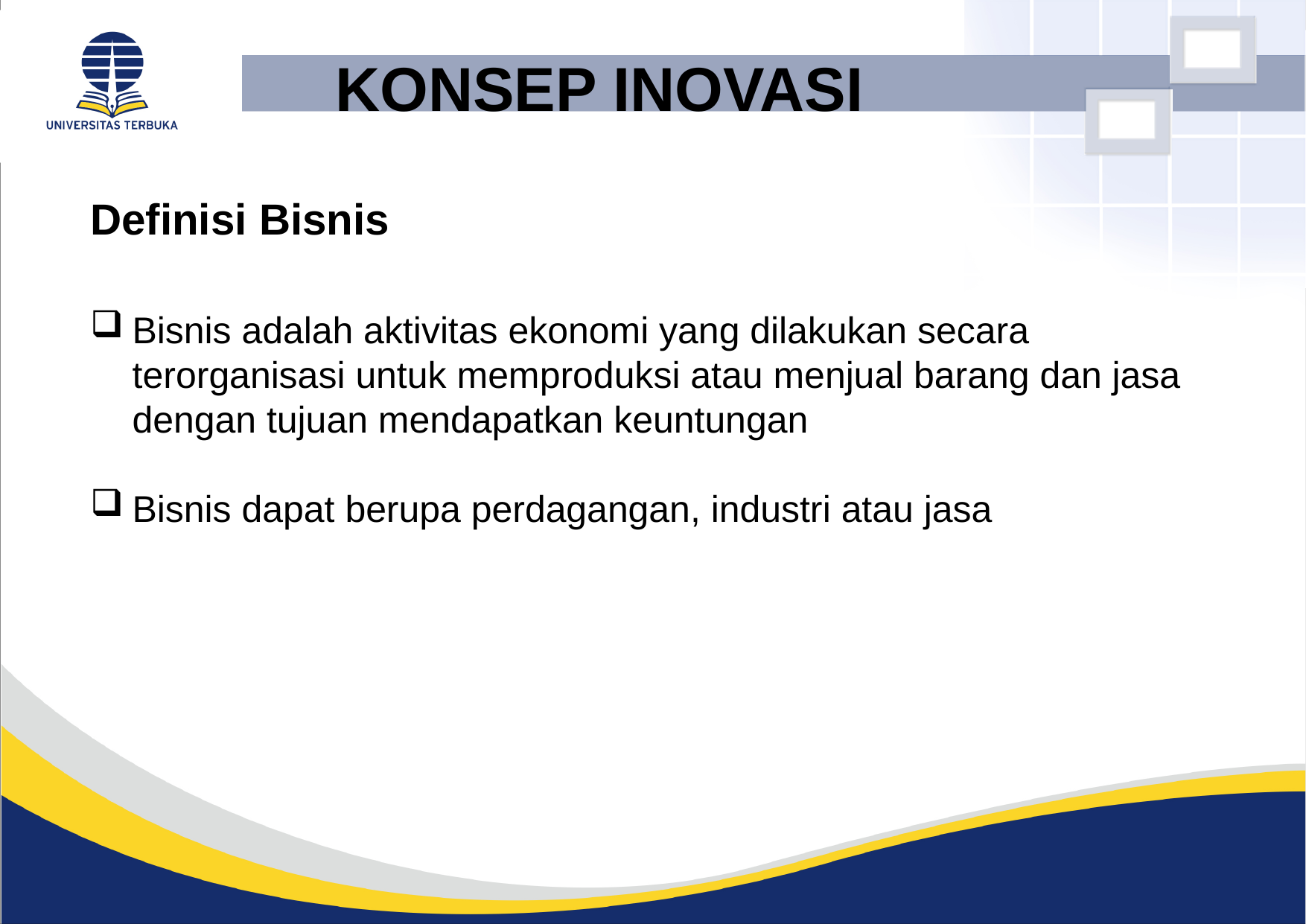

# KONSEP INOVASI
Definisi Bisnis

Bisnis adalah aktivitas ekonomi yang dilakukan secara terorganisasi untuk memproduksi atau menjual barang dan jasa dengan tujuan mendapatkan keuntungan

Bisnis dapat berupa perdagangan, industri atau jasa